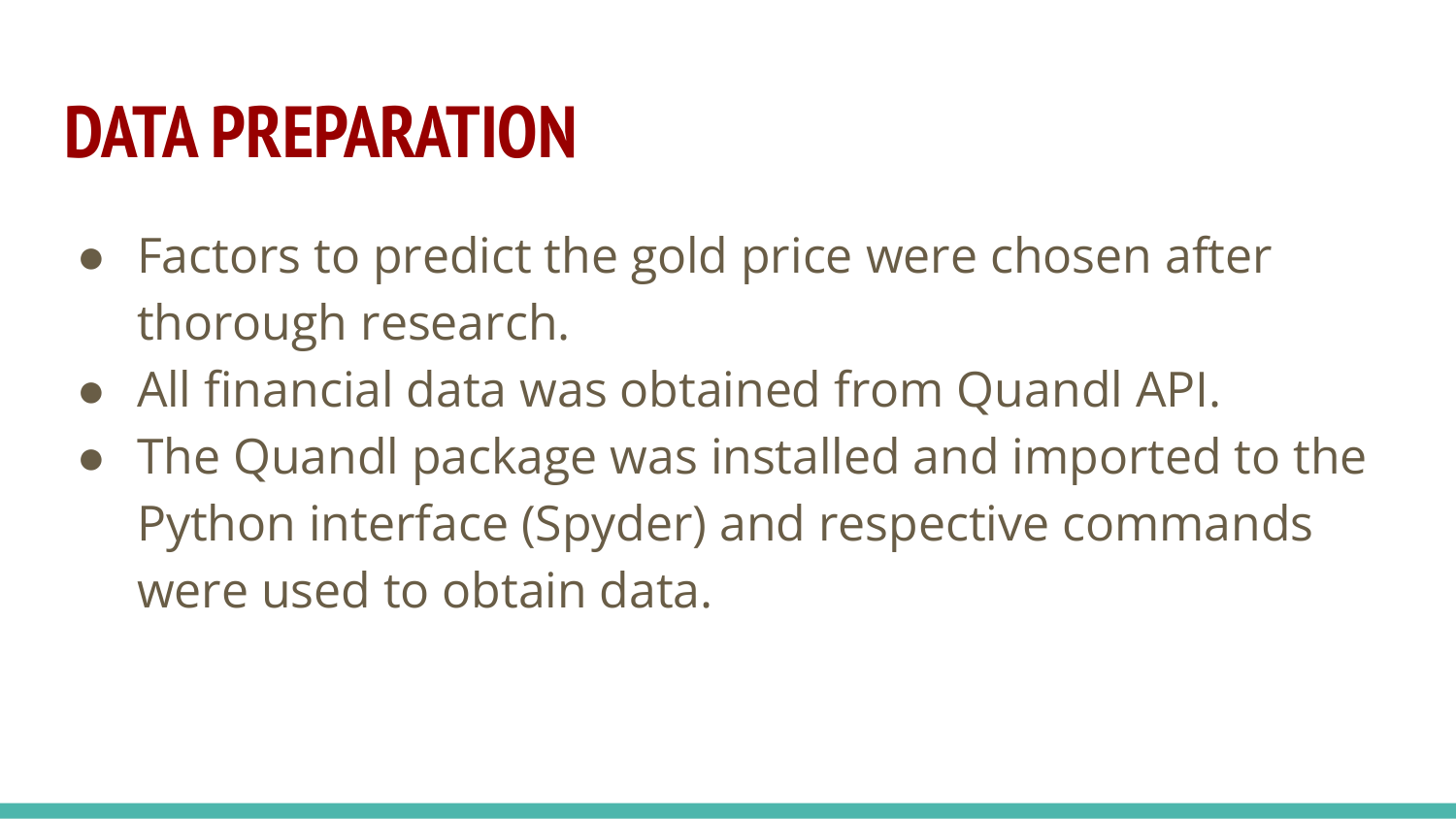

# DATA PREPARATION
Factors to predict the gold price were chosen after thorough research.
All financial data was obtained from Quandl API.
The Quandl package was installed and imported to the Python interface (Spyder) and respective commands were used to obtain data.